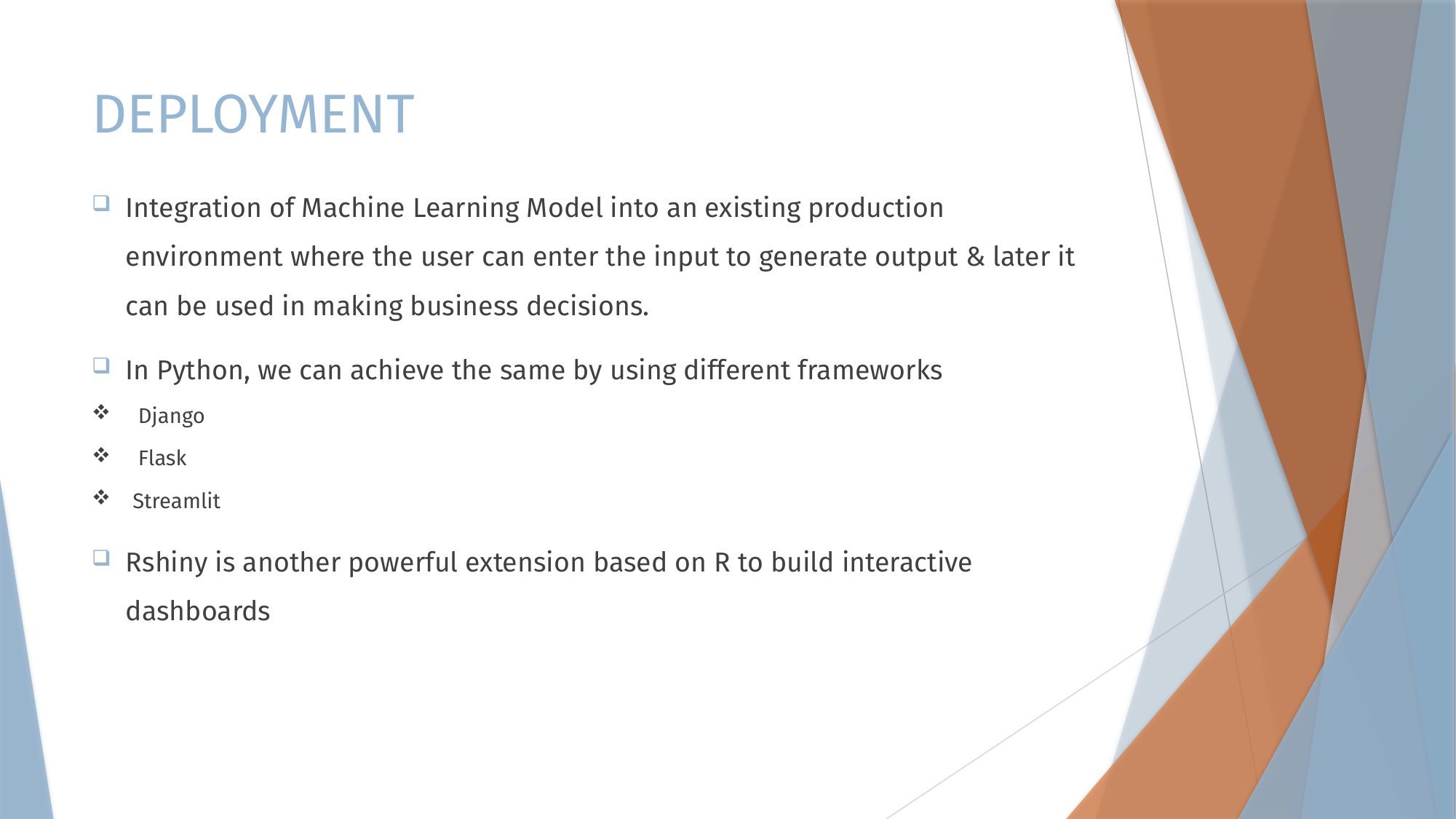

# DEPLOYMENT
Integration of Machine Learning Model into an existing production environment where the user can enter the input to generate output & later it can be used in making business decisions.
In Python, we can achieve the same by using different frameworks
 Django
 Flask
Streamlit
Rshiny is another powerful extension based on R to build interactive dashboards